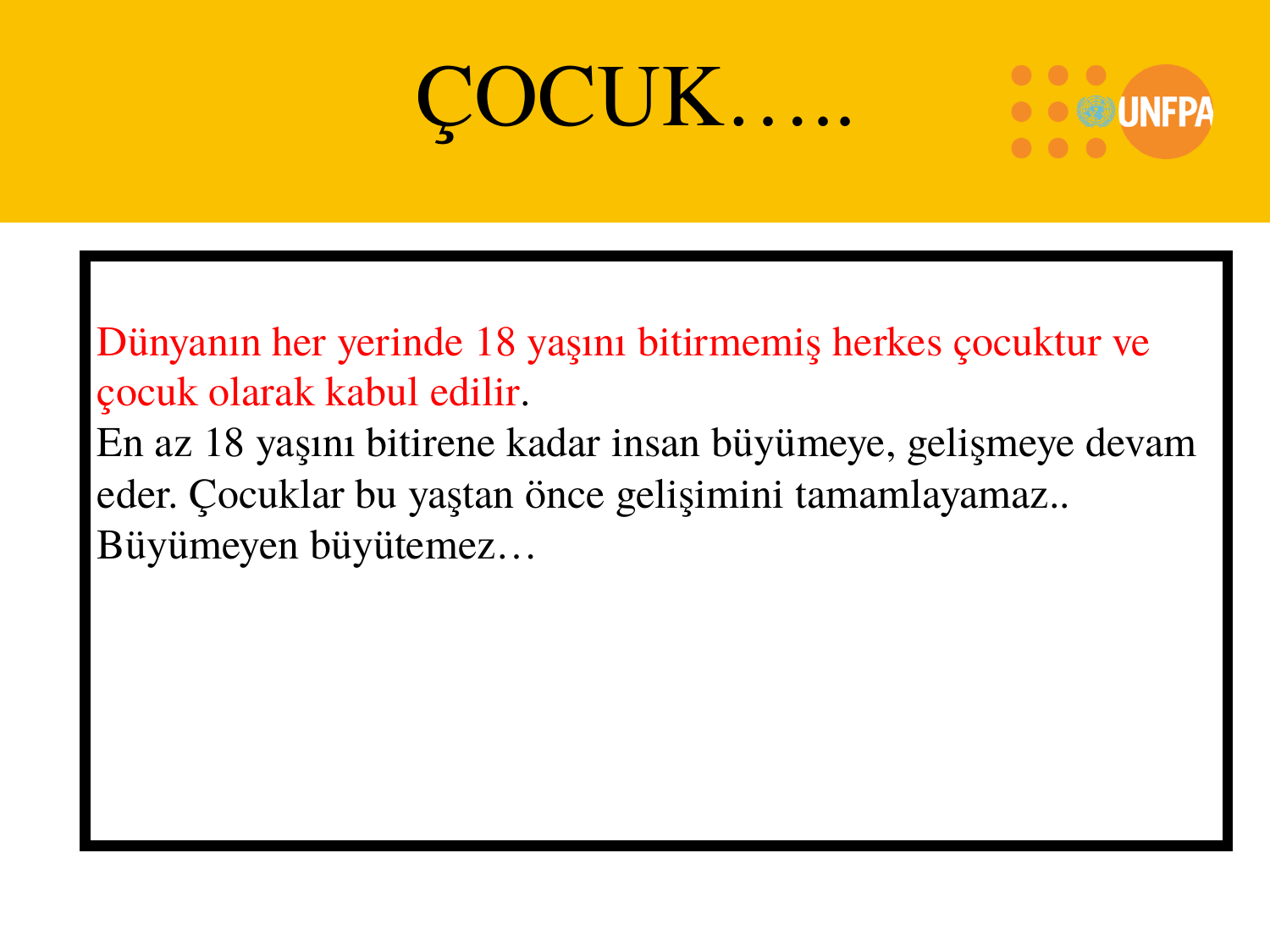

ÇOCUK…..

Dünyanın her yerinde 18 yaşını bitirmemiş herkes çocuktur ve çocuk olarak kabul edilir.
En az 18 yaşını bitirene kadar insan büyümeye, gelişmeye devam eder. Çocuklar bu yaştan önce gelişimini tamamlayamaz..
Büyümeyen büyütemez…